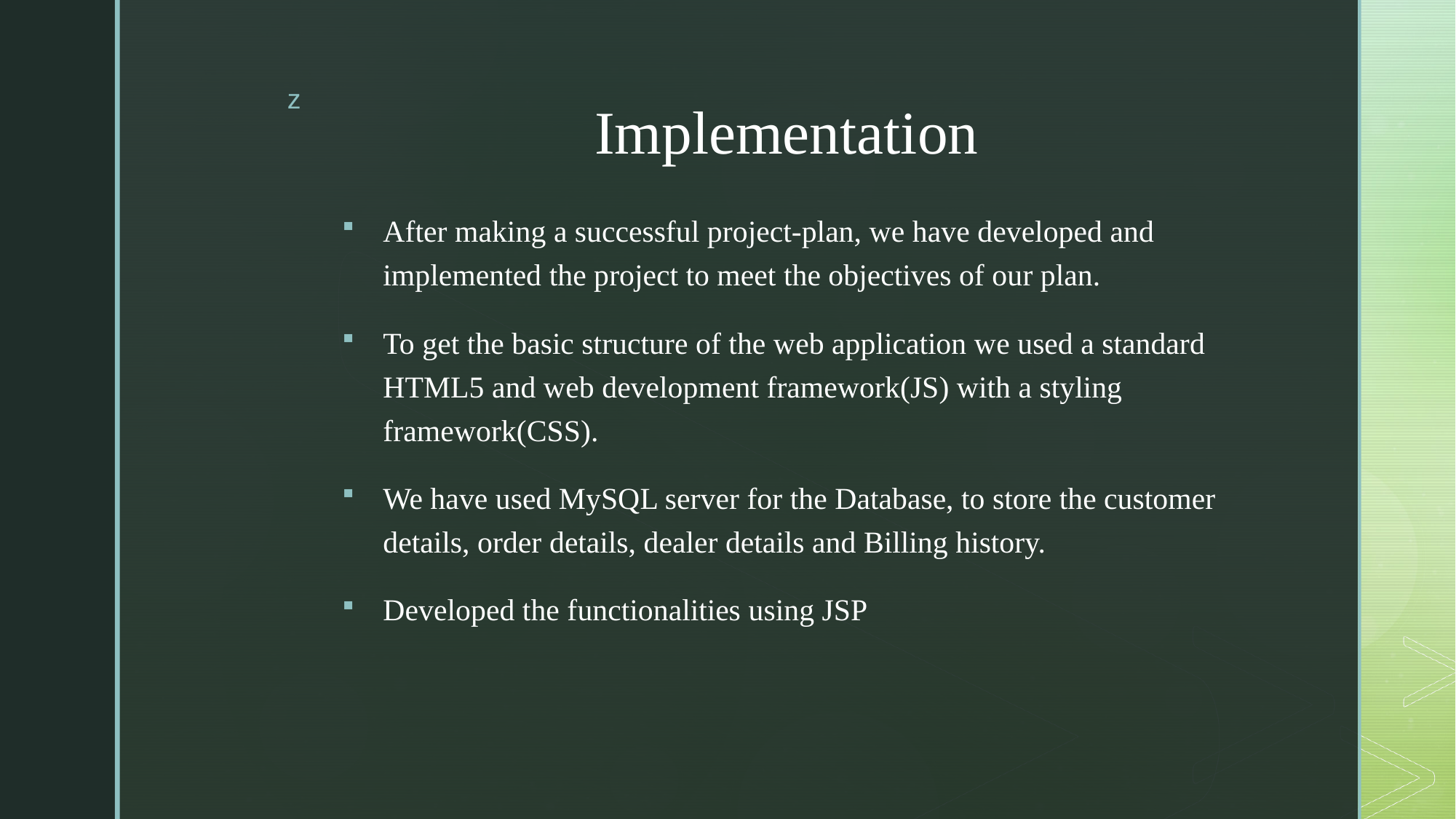

# Implementation
After making a successful project-plan, we have developed and implemented the project to meet the objectives of our plan.
To get the basic structure of the web application we used a standard HTML5 and web development framework(JS) with a styling framework(CSS).
We have used MySQL server for the Database, to store the customer details, order details, dealer details and Billing history.
Developed the functionalities using JSP